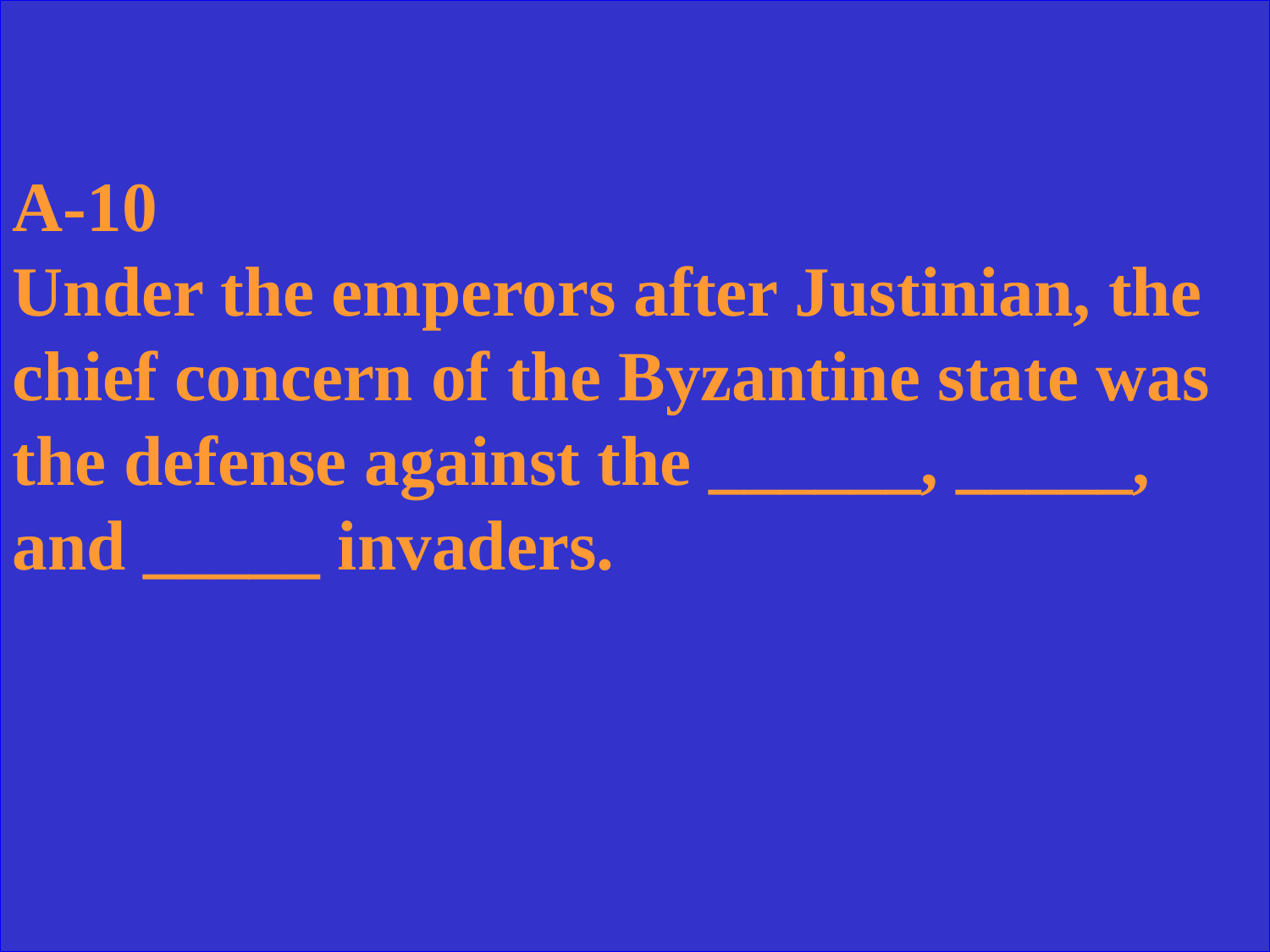

A-10
Under the emperors after Justinian, the chief concern of the Byzantine state was the defense against the ______, _____, and _____ invaders.